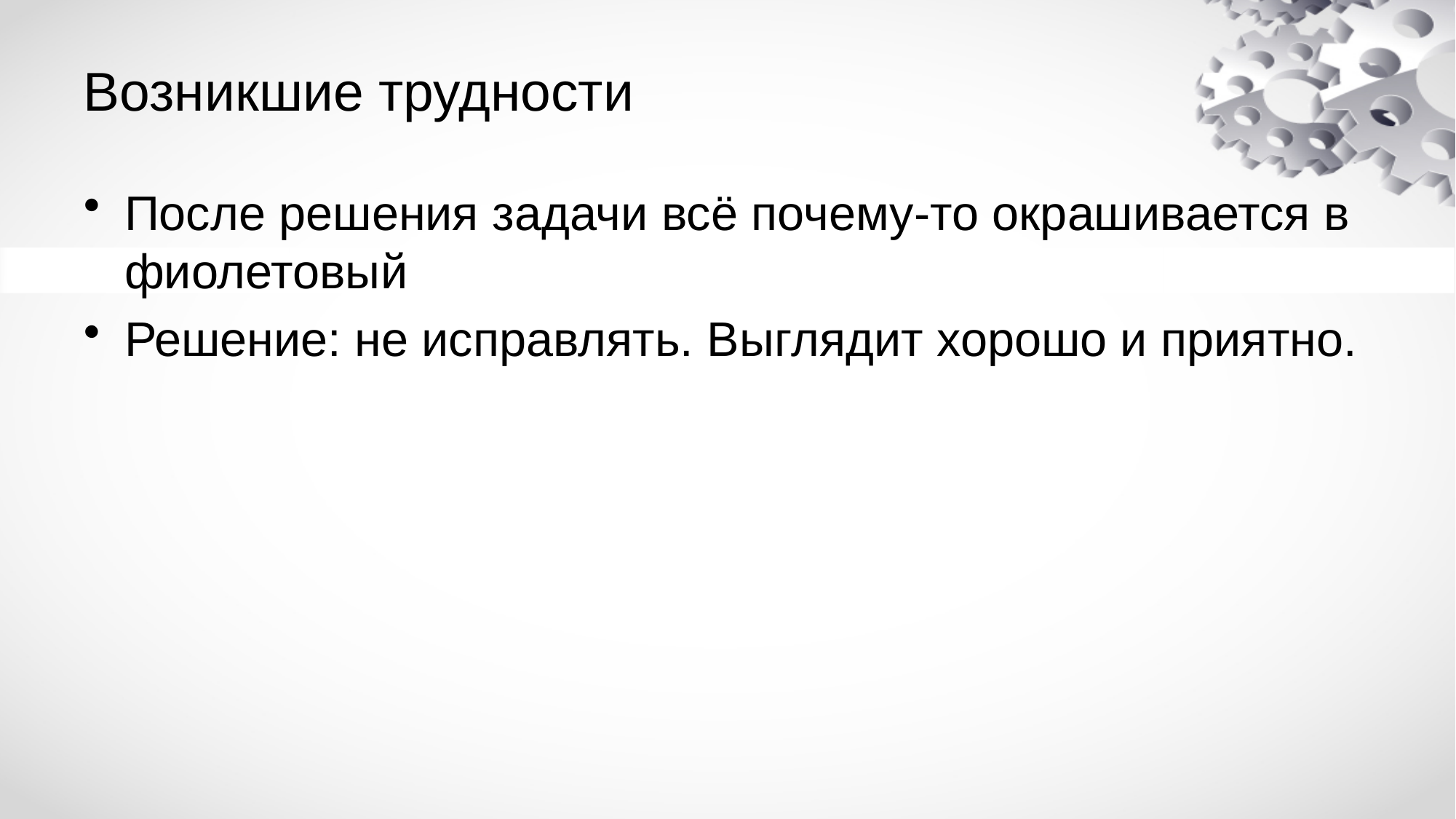

# Возникшие трудности
После решения задачи всё почему-то окрашивается в фиолетовый
Решение: не исправлять. Выглядит хорошо и приятно.
7